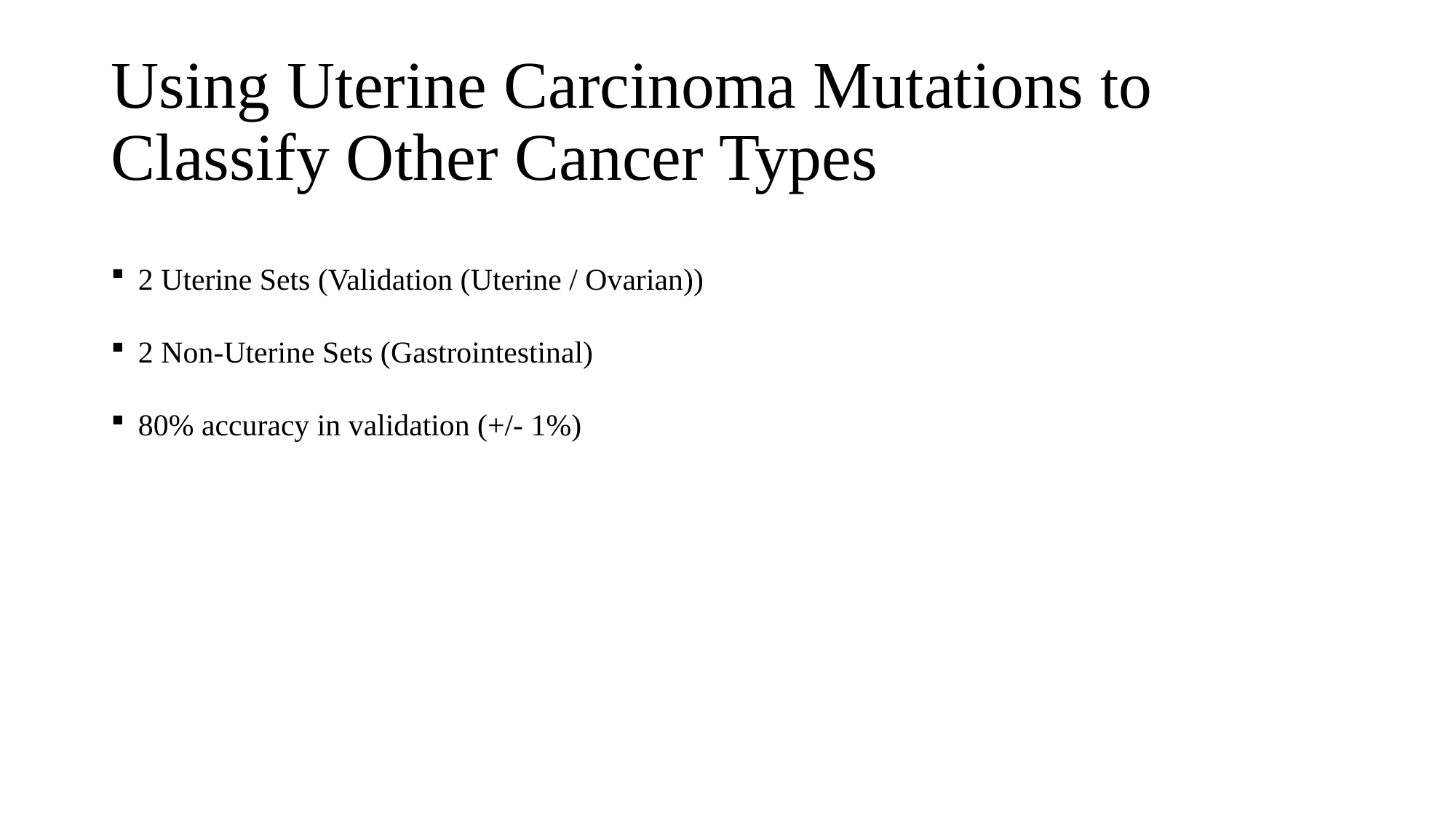

# Using Uterine Carcinoma Mutations to Classify Other Cancer Types
2 Uterine Sets (Validation (Uterine / Ovarian))
2 Non-Uterine Sets (Gastrointestinal)
80% accuracy in validation (+/- 1%)